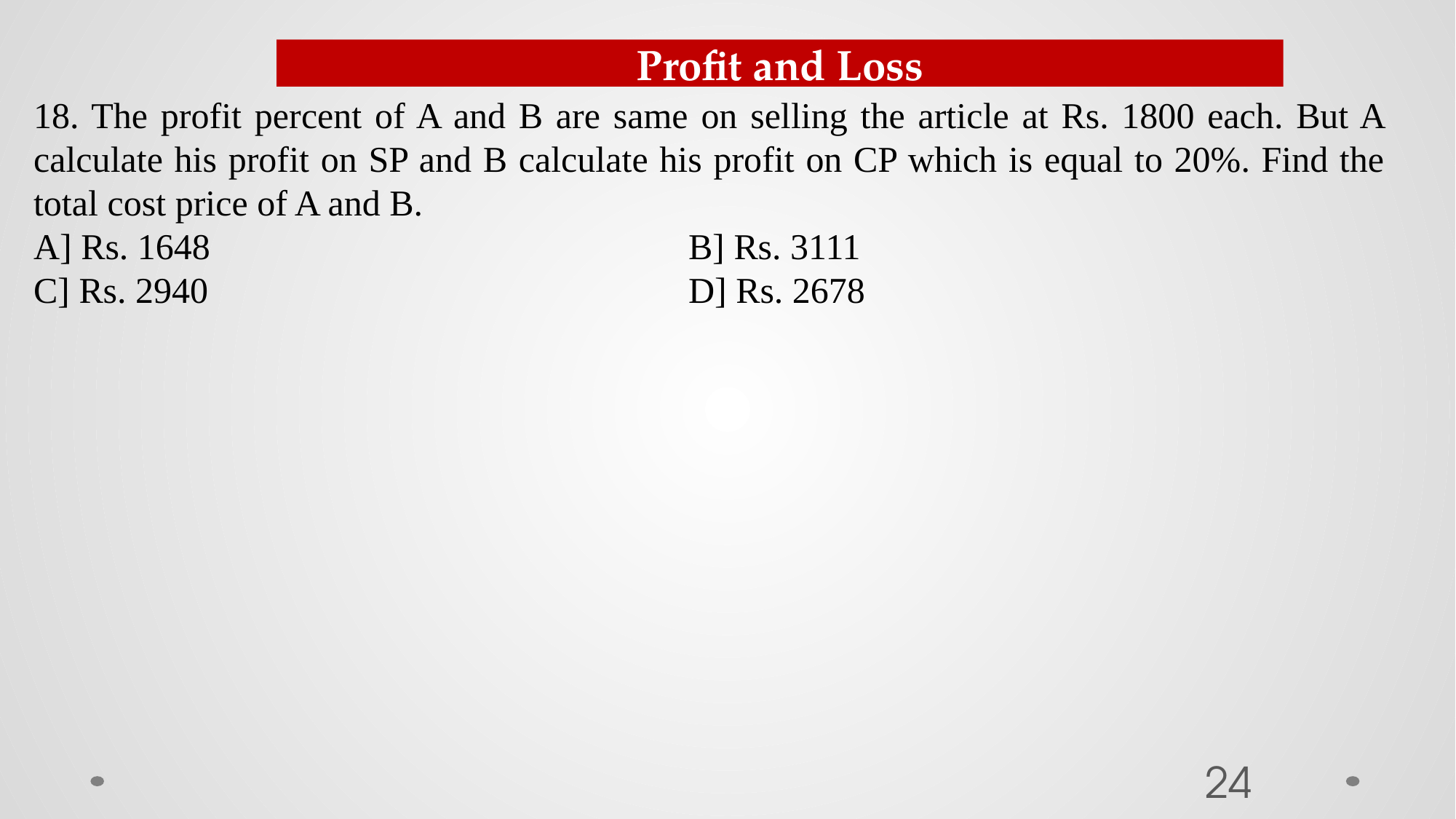

Profit and Loss
18. The profit percent of A and B are same on selling the article at Rs. 1800 each. But A calculate his profit on SP and B calculate his profit on CP which is equal to 20%. Find the total cost price of A and B.
A] Rs. 1648					B] Rs. 3111
C] Rs. 2940					D] Rs. 2678

24